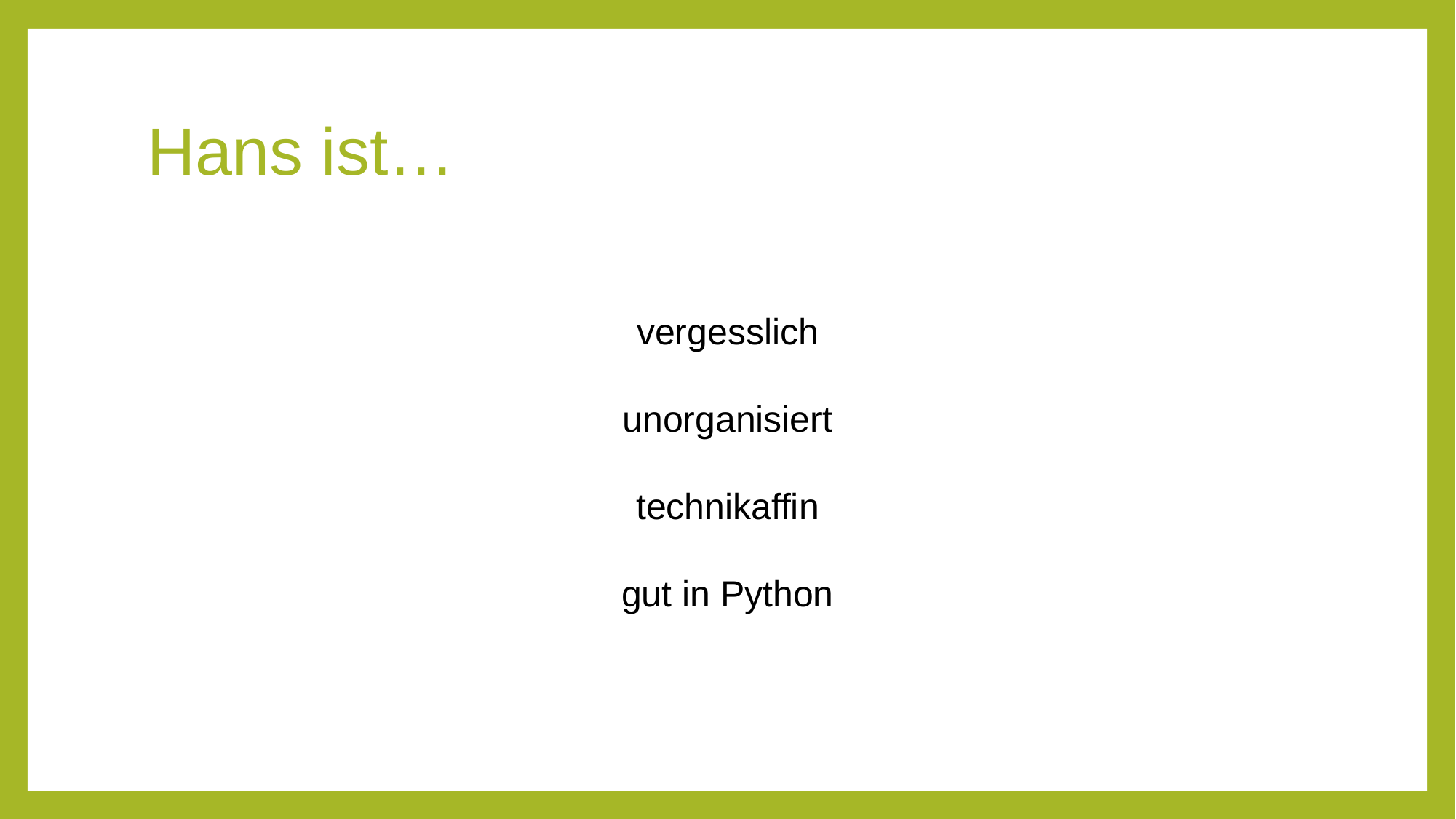

# Hans ist…
vergesslich

unorganisiert

technikaffin

gut in Python